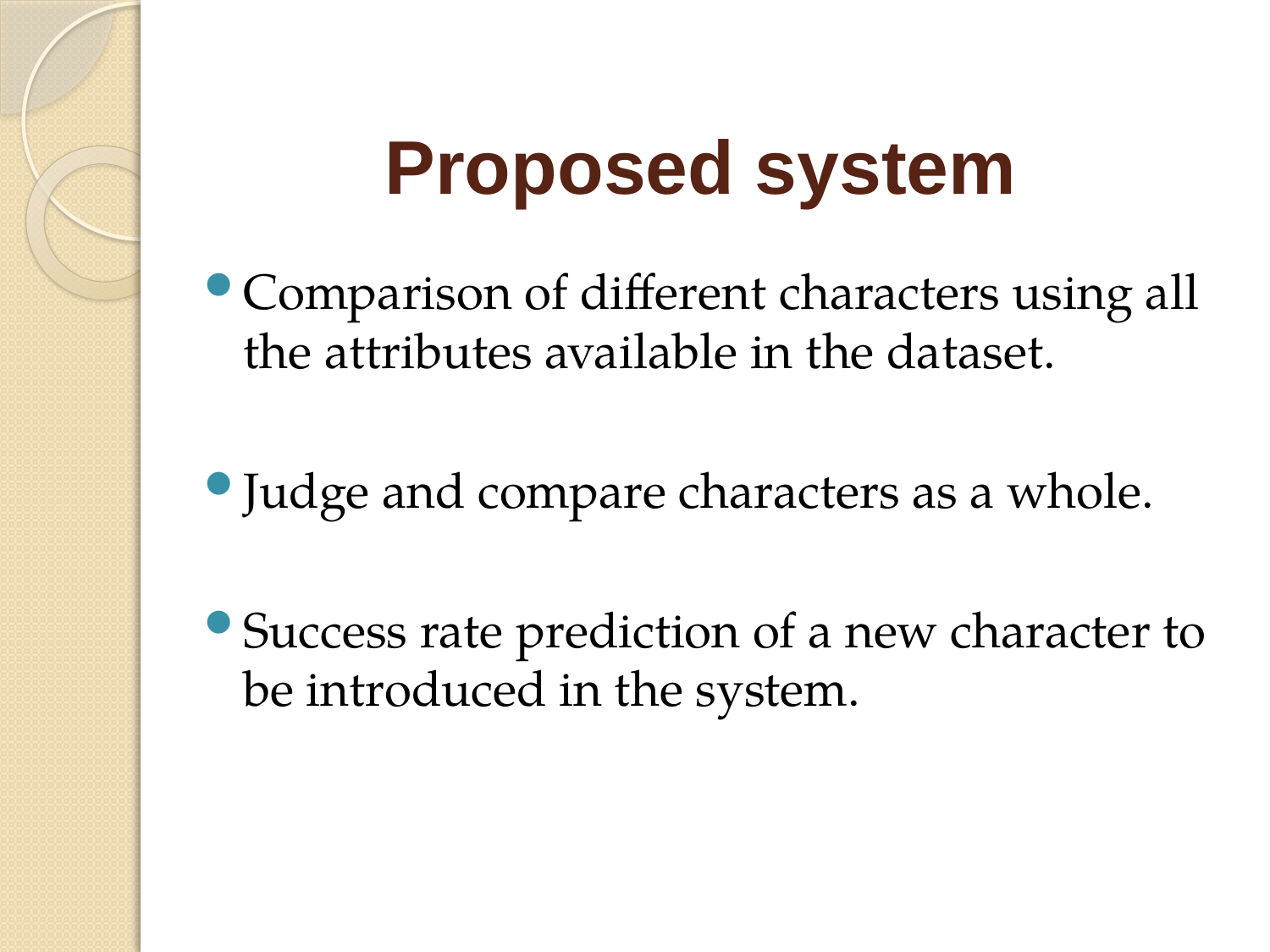

# Proposed system
Comparison of different characters using all the attributes available in the dataset.

Judge and compare characters as a whole.

Success rate prediction of a new character to be introduced in the system.